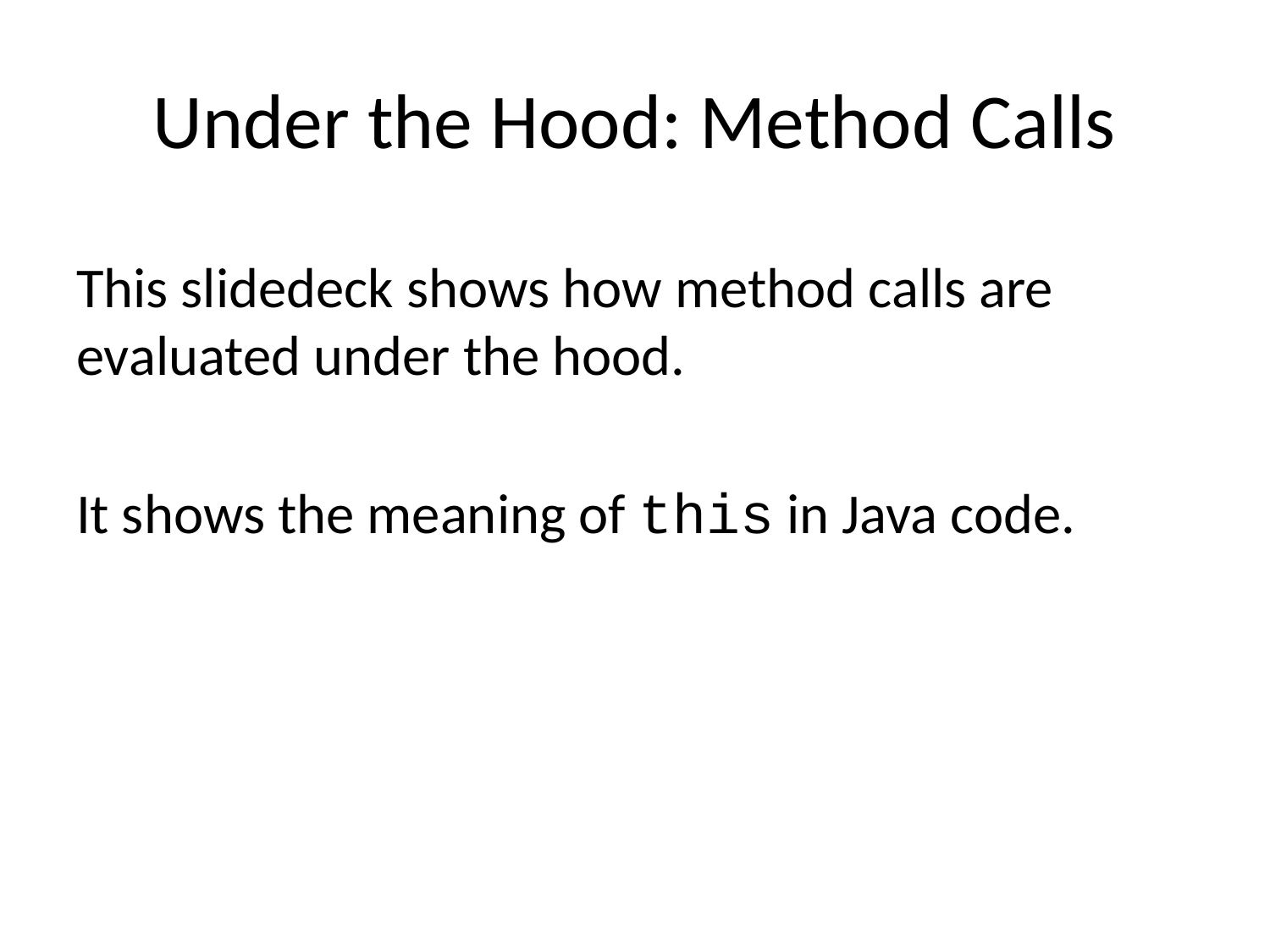

# Under the Hood: Method Calls
This slidedeck shows how method calls are evaluated under the hood.

It shows the meaning of this in Java code.